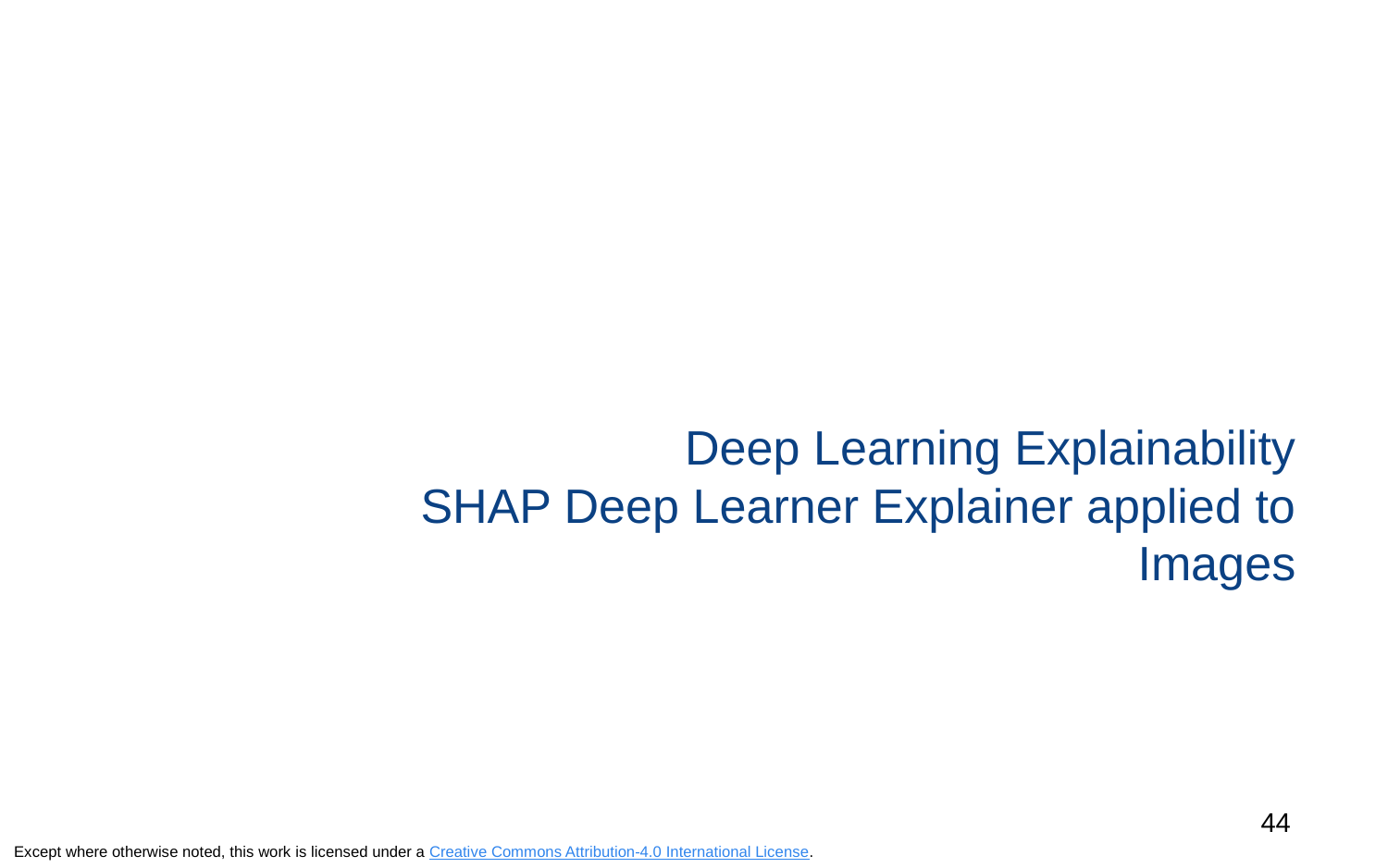

# Deep Learning Explainability SHAP Deep Learner Explainer applied to Images

44